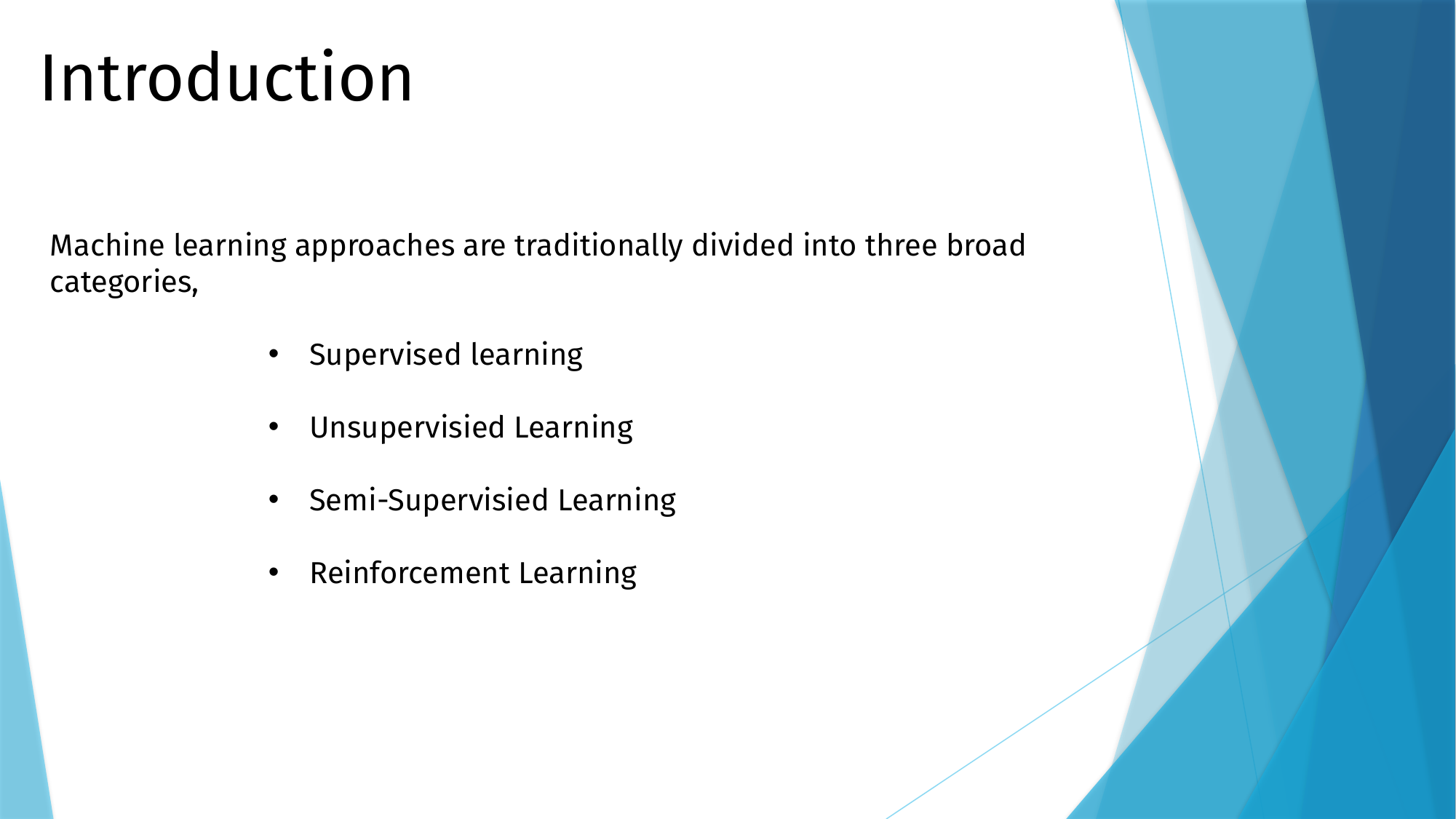

Introduction
Machine learning approaches are traditionally divided into three broad categories,

Supervised learning

Unsupervisied Learning

Semi-Supervisied Learning

Reinforcement Learning